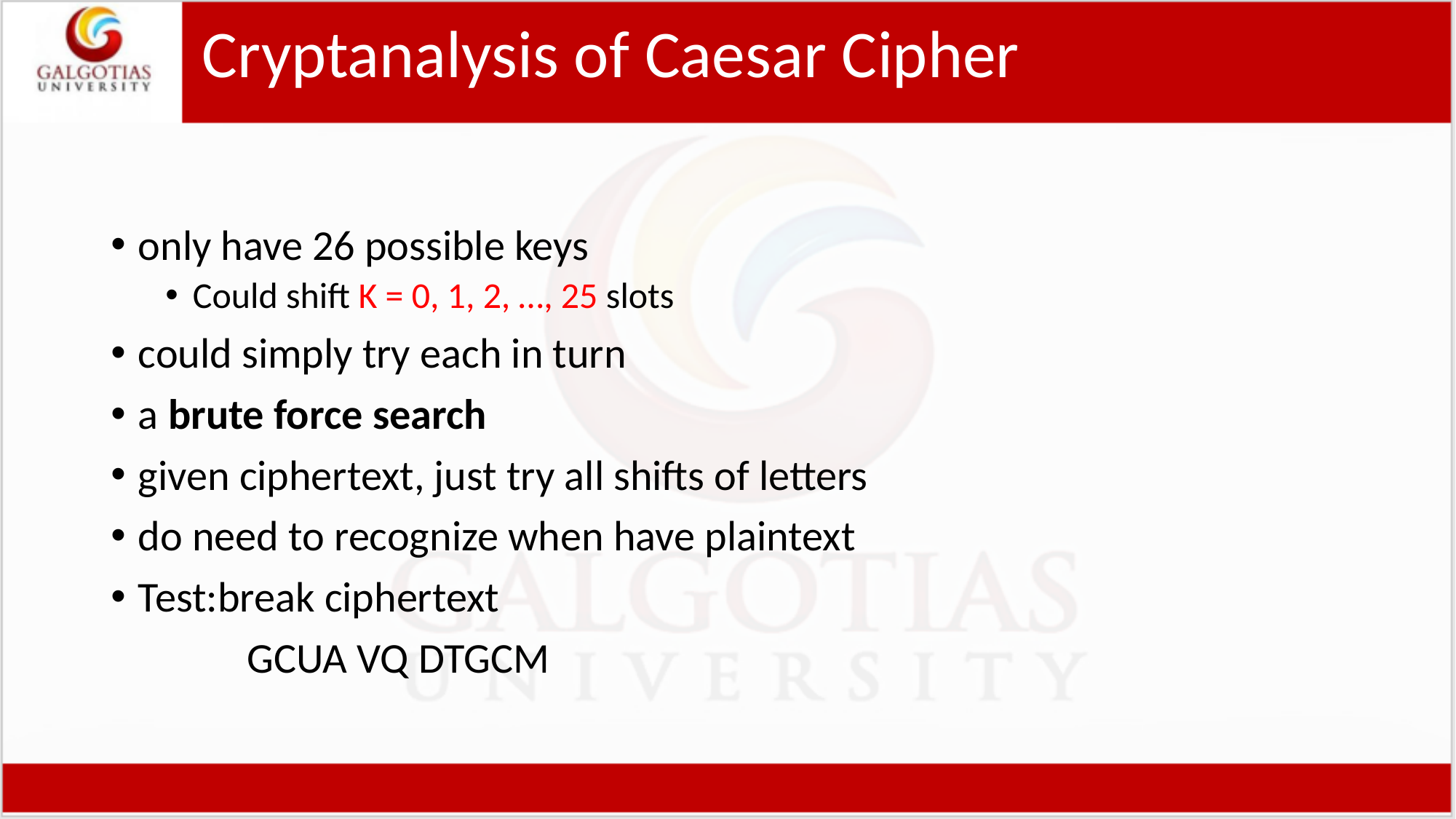

# Cryptanalysis of Caesar Cipher
only have 26 possible keys
Could shift K = 0, 1, 2, …, 25 slots
could simply try each in turn
a brute force search
given ciphertext, just try all shifts of letters
do need to recognize when have plaintext
Test:break ciphertext
		GCUA VQ DTGCM